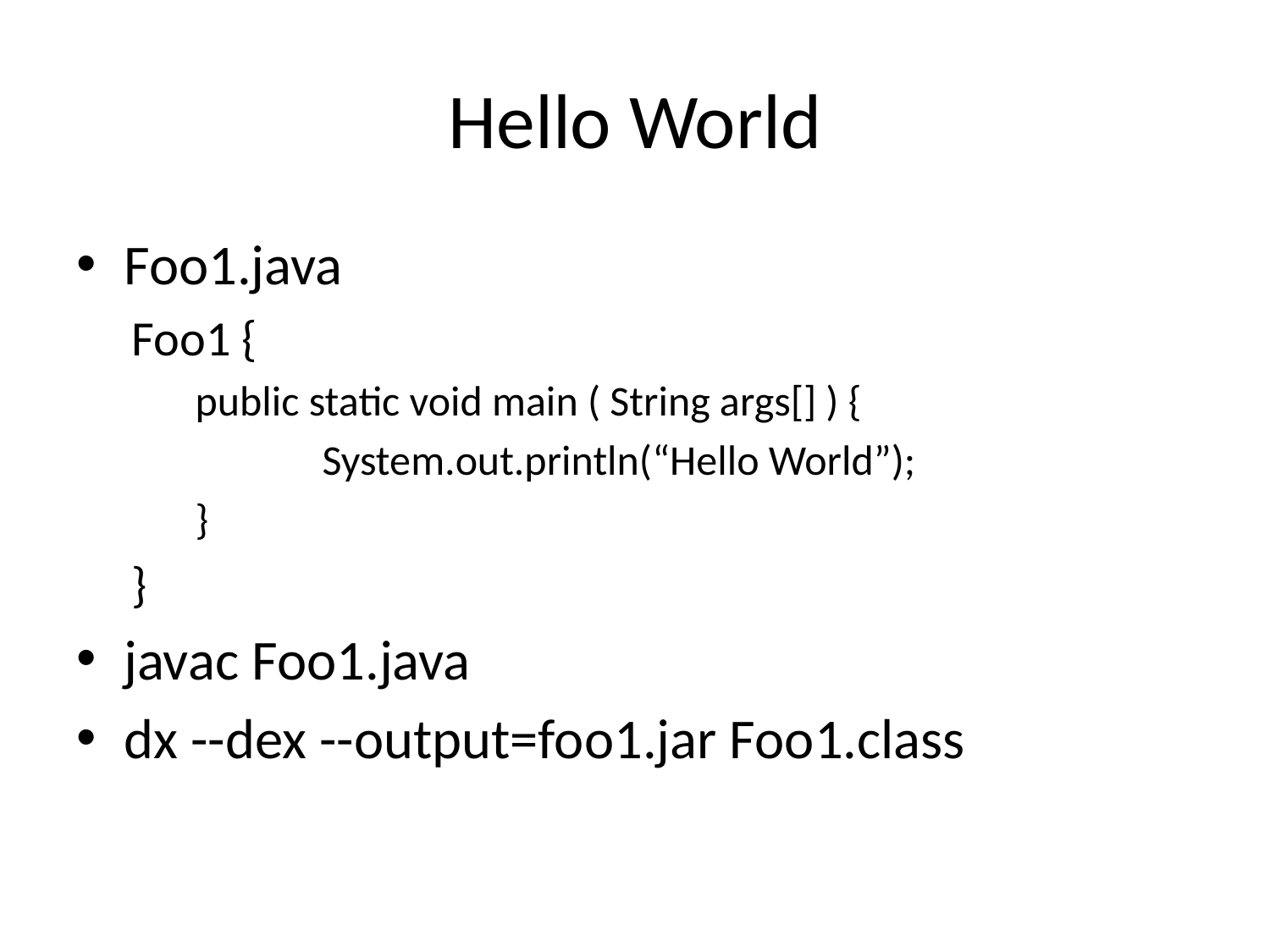

# Hello World
Foo1.java
Foo1 {
public static void main ( String args[] ) {
	System.out.println(“Hello World”);
}
}
javac Foo1.java
dx --dex --output=foo1.jar Foo1.class